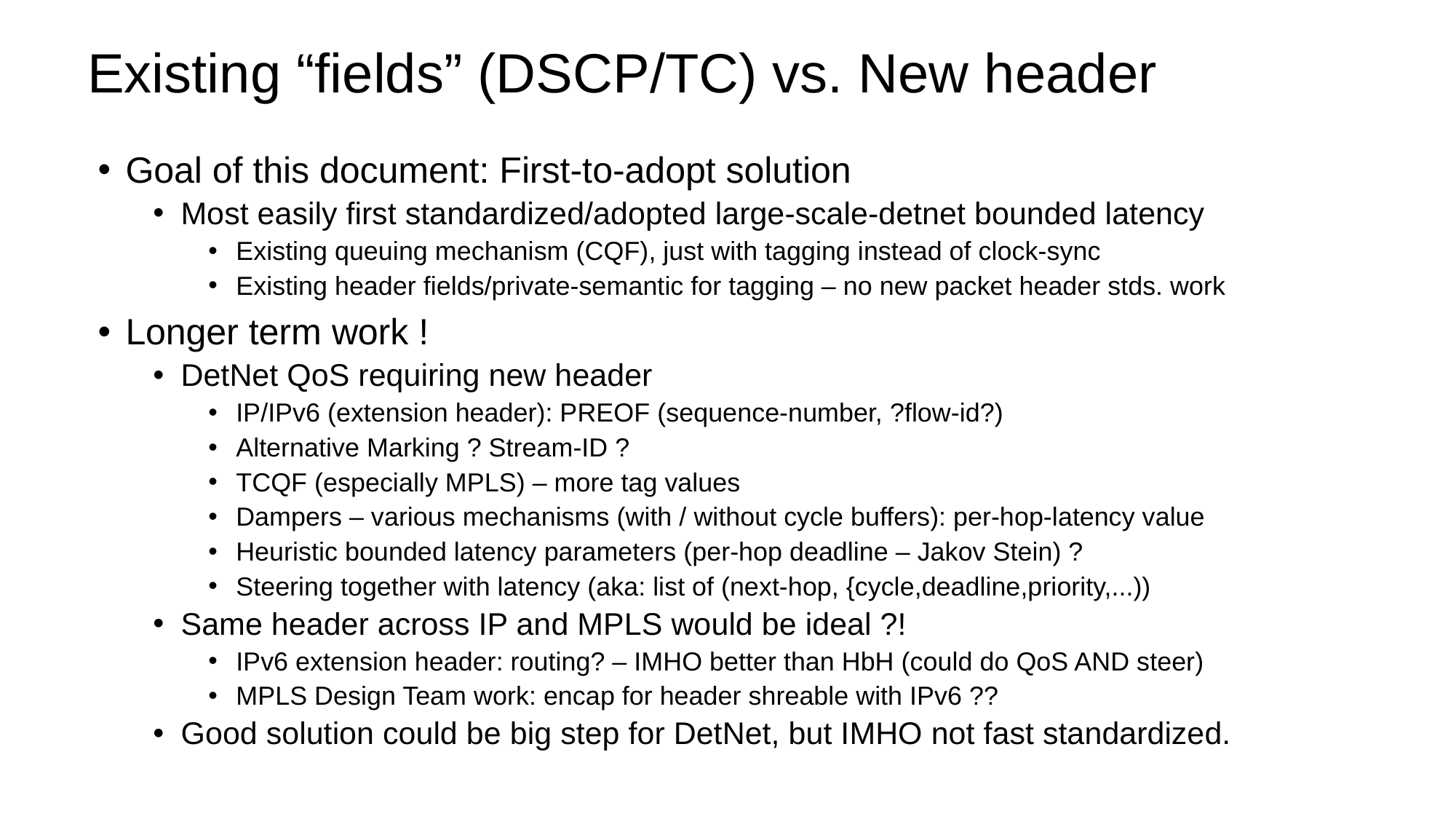

# Existing “fields” (DSCP/TC) vs. New header
Goal of this document: First-to-adopt solution
Most easily first standardized/adopted large-scale-detnet bounded latency
Existing queuing mechanism (CQF), just with tagging instead of clock-sync
Existing header fields/private-semantic for tagging – no new packet header stds. work
Longer term work !
DetNet QoS requiring new header
IP/IPv6 (extension header): PREOF (sequence-number, ?flow-id?)
Alternative Marking ? Stream-ID ?
TCQF (especially MPLS) – more tag values
Dampers – various mechanisms (with / without cycle buffers): per-hop-latency value
Heuristic bounded latency parameters (per-hop deadline – Jakov Stein) ?
Steering together with latency (aka: list of (next-hop, {cycle,deadline,priority,...))
Same header across IP and MPLS would be ideal ?!
IPv6 extension header: routing? – IMHO better than HbH (could do QoS AND steer)
MPLS Design Team work: encap for header shreable with IPv6 ??
Good solution could be big step for DetNet, but IMHO not fast standardized.